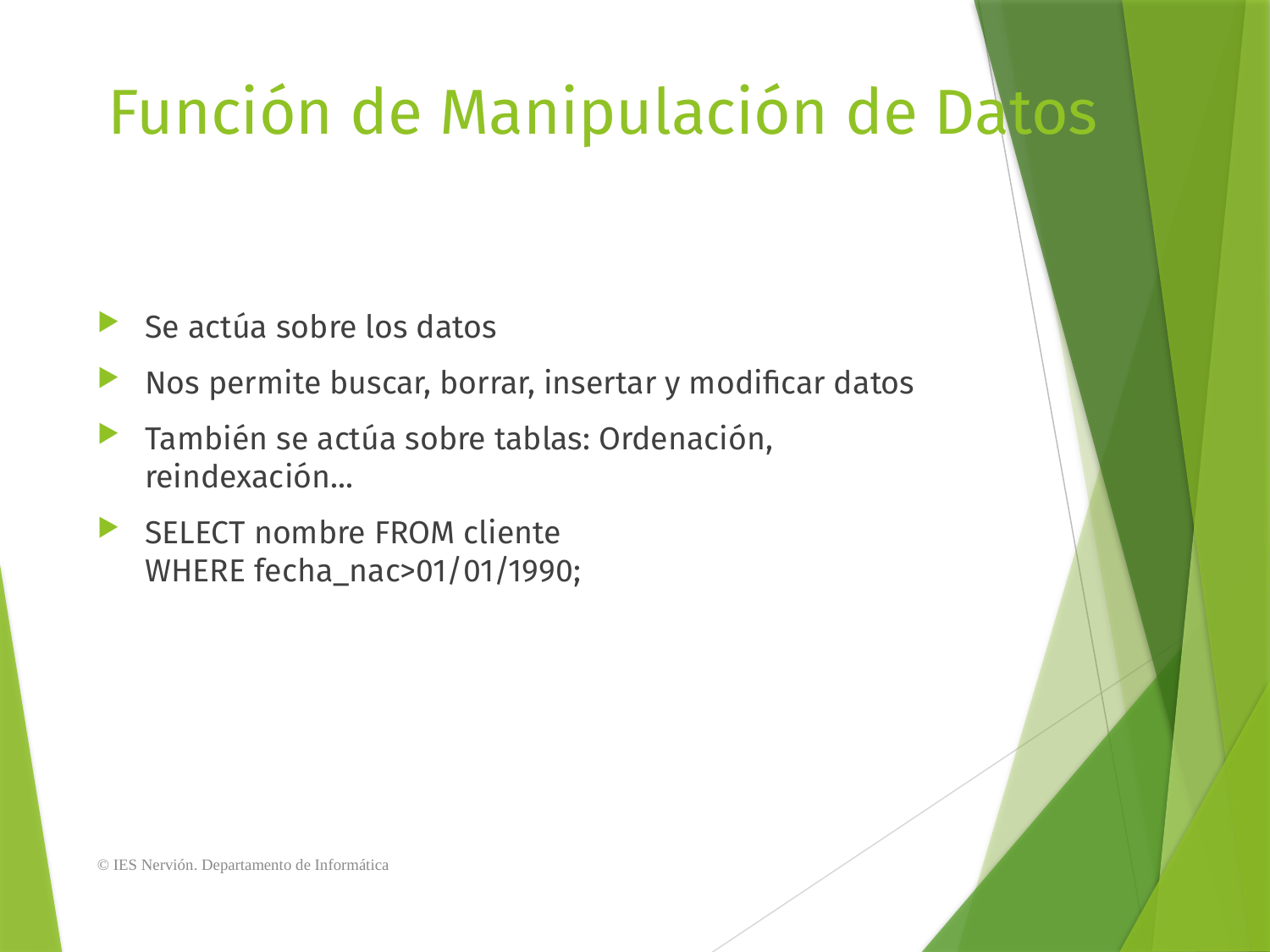

# Función de Manipulación de Datos
Se actúa sobre los datos
Nos permite buscar, borrar, insertar y modificar datos
También se actúa sobre tablas: Ordenación, reindexación...
SELECT nombre FROM cliente
WHERE fecha_nac>01/01/1990;
© IES Nervión. Departamento de Informática